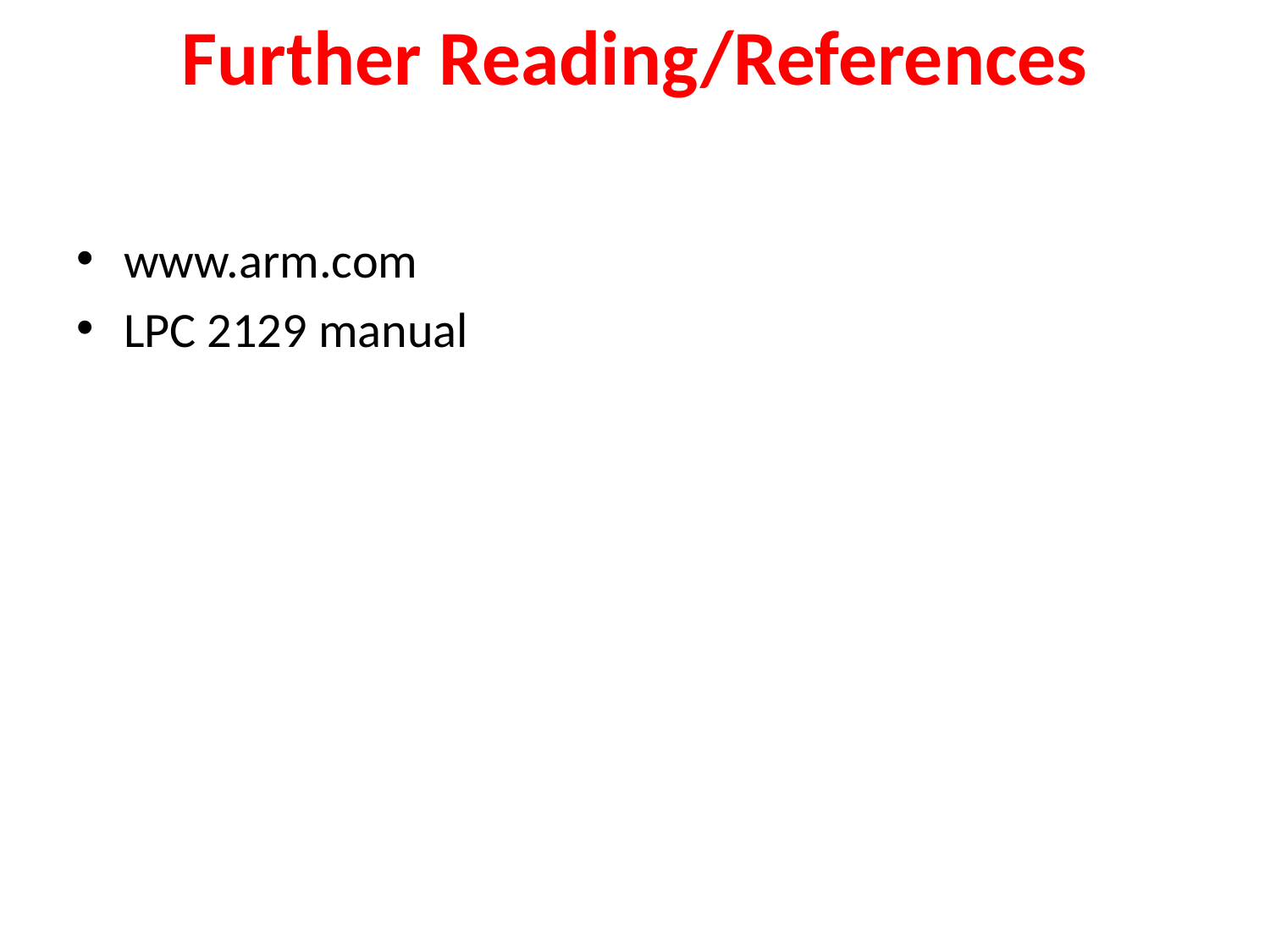

# Further Reading/References
www.arm.com
LPC 2129 manual
PurpleLeap Company Confidential